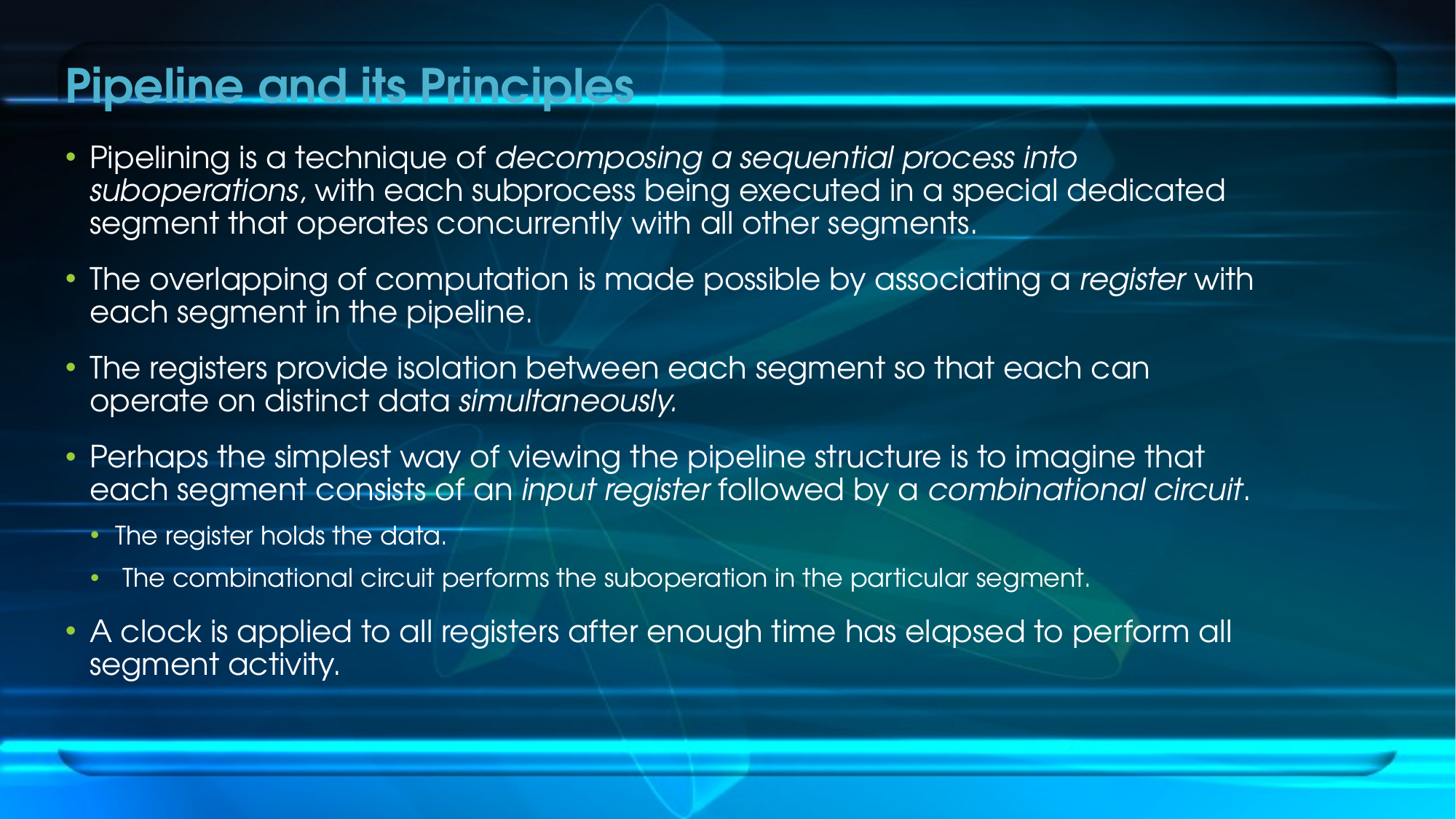

# Pipeline and its Principles
Pipelining is a technique of decomposing a sequential process into suboperations, with each subprocess being executed in a special dedicated segment that operates concurrently with all other segments.
The overlapping of computation is made possible by associating a register with each segment in the pipeline.
The registers provide isolation between each segment so that each can operate on distinct data simultaneously.
Perhaps the simplest way of viewing the pipeline structure is to imagine that each segment consists of an input register followed by a combinational circuit.
The register holds the data.
 The combinational circuit performs the suboperation in the particular segment.
A clock is applied to all registers after enough time has elapsed to perform all segment activity.